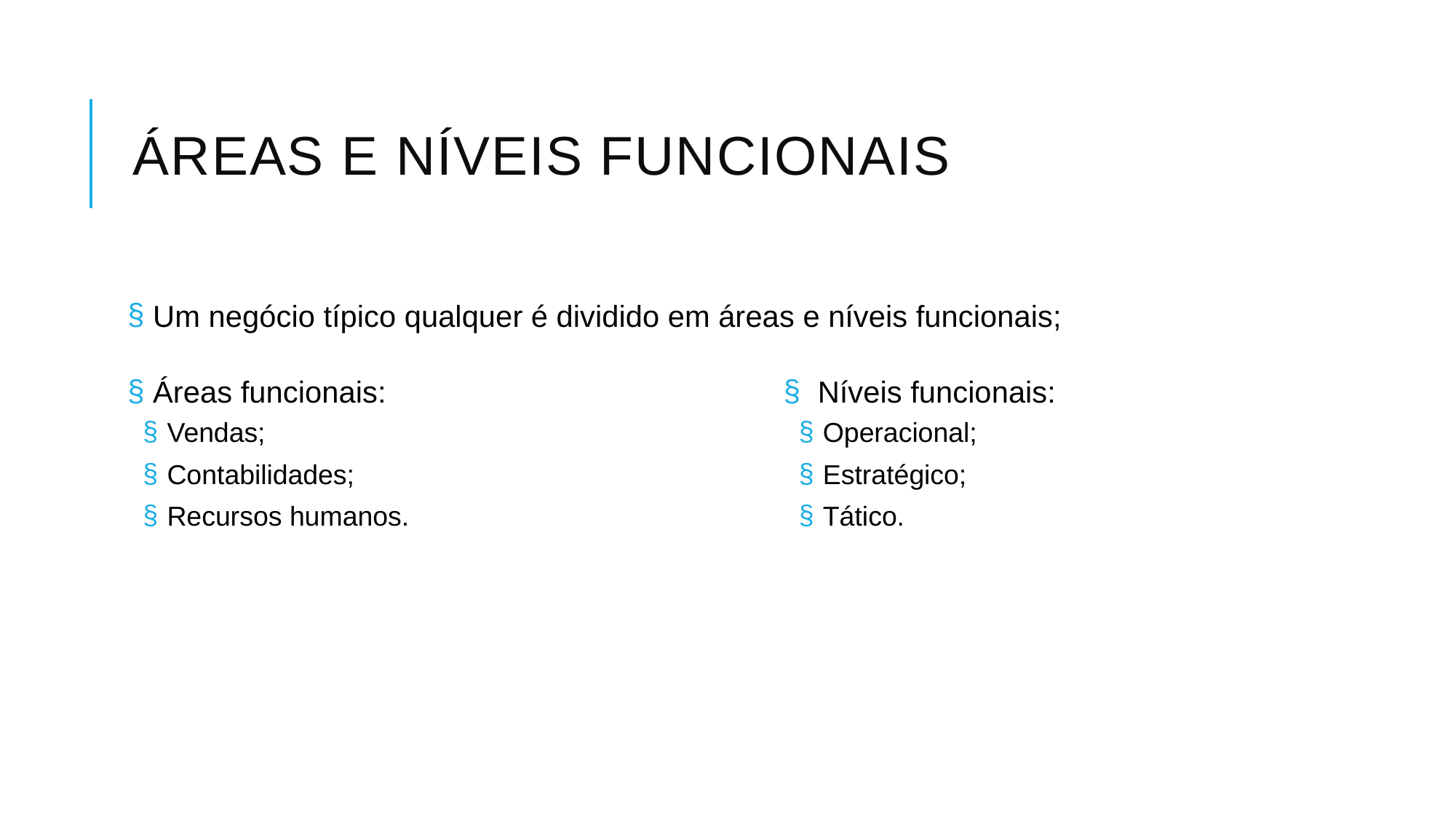

# Áreas e níveis funcionais
 Um negócio típico qualquer é dividido em áreas e níveis funcionais;
 Áreas funcionais:
 Vendas;
 Contabilidades;
 Recursos humanos.

Níveis funcionais:
 Operacional;
 Estratégico;
 Tático.